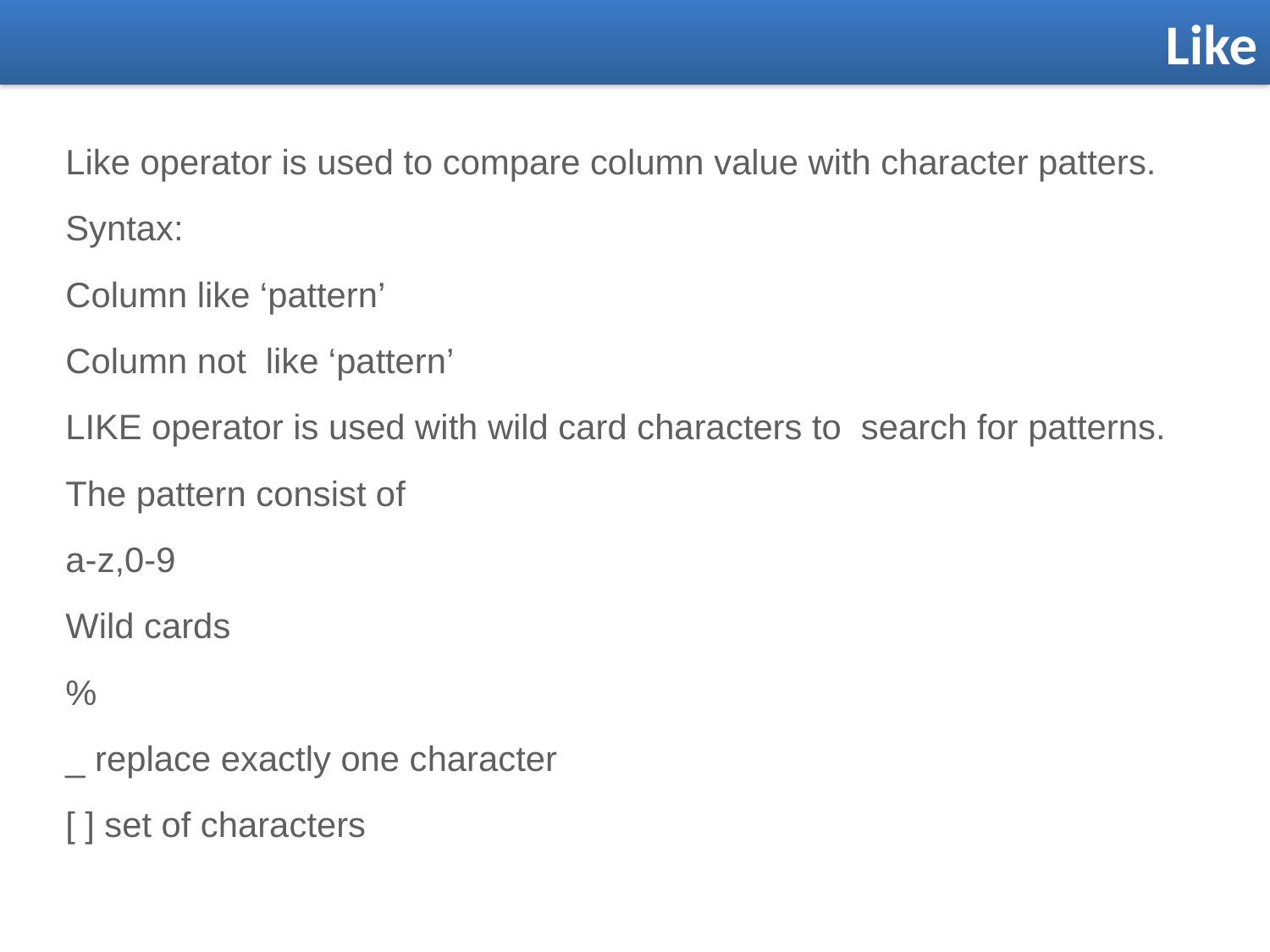

Like
Like operator is used to compare column value with character patters.
Syntax:
Column like ‘pattern’
Column not  like ‘pattern’
LIKE operator is used with wild card characters to  search for patterns.
The pattern consist of
a-z,0-9
Wild cards
%
_ replace exactly one character
[ ] set of characters